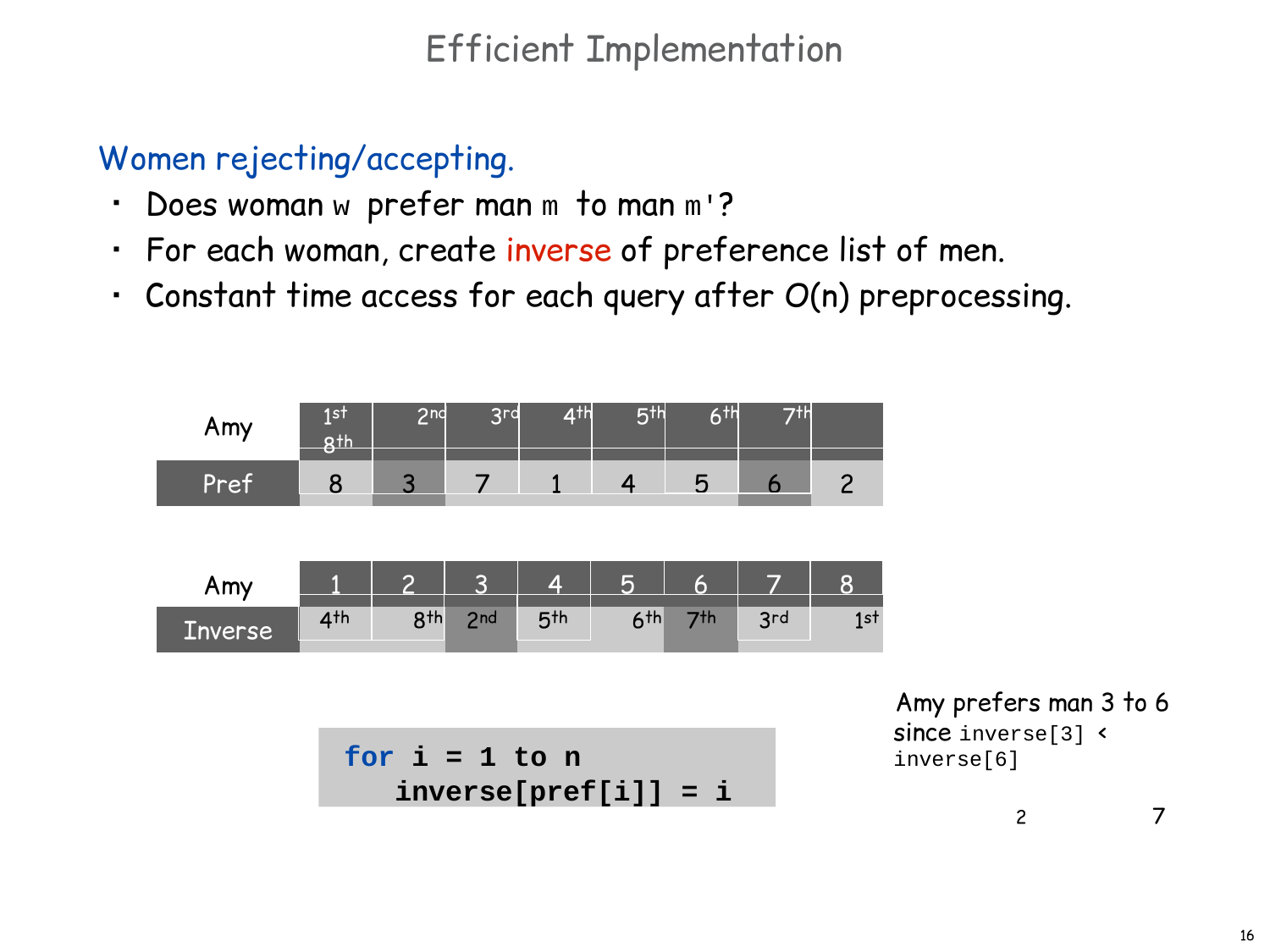

# Efficient Implementation
Women rejecting/accepting.
Does woman w prefer man m to man m'?
For each woman, create inverse of preference list of men.
Constant time access for each query after O(n) preprocessing.
| Amy | 1st 2nd 3rd 4th 5th 6th 7th 8th |  |  |  |  |  |  |  |
| --- | --- | --- | --- | --- | --- | --- | --- | --- |
| Pref | 8 | 3 | 7 | 1 | 4 | 5 | 6 | 2 |
|  |  |  |  |  |  |  |  |  |
| Amy | 1 | 2 | 3 | 4 | 5 | 6 | 7 | 8 |
| Inverse | 4th 8th |  | 2nd | 5th 6th |  | 7th | 3rd 1st |  |

Amy prefers man 3 to 6
since inverse[3] < inverse[6]
2	7
for i = 1 to n  inverse[pref[i]] = i
16